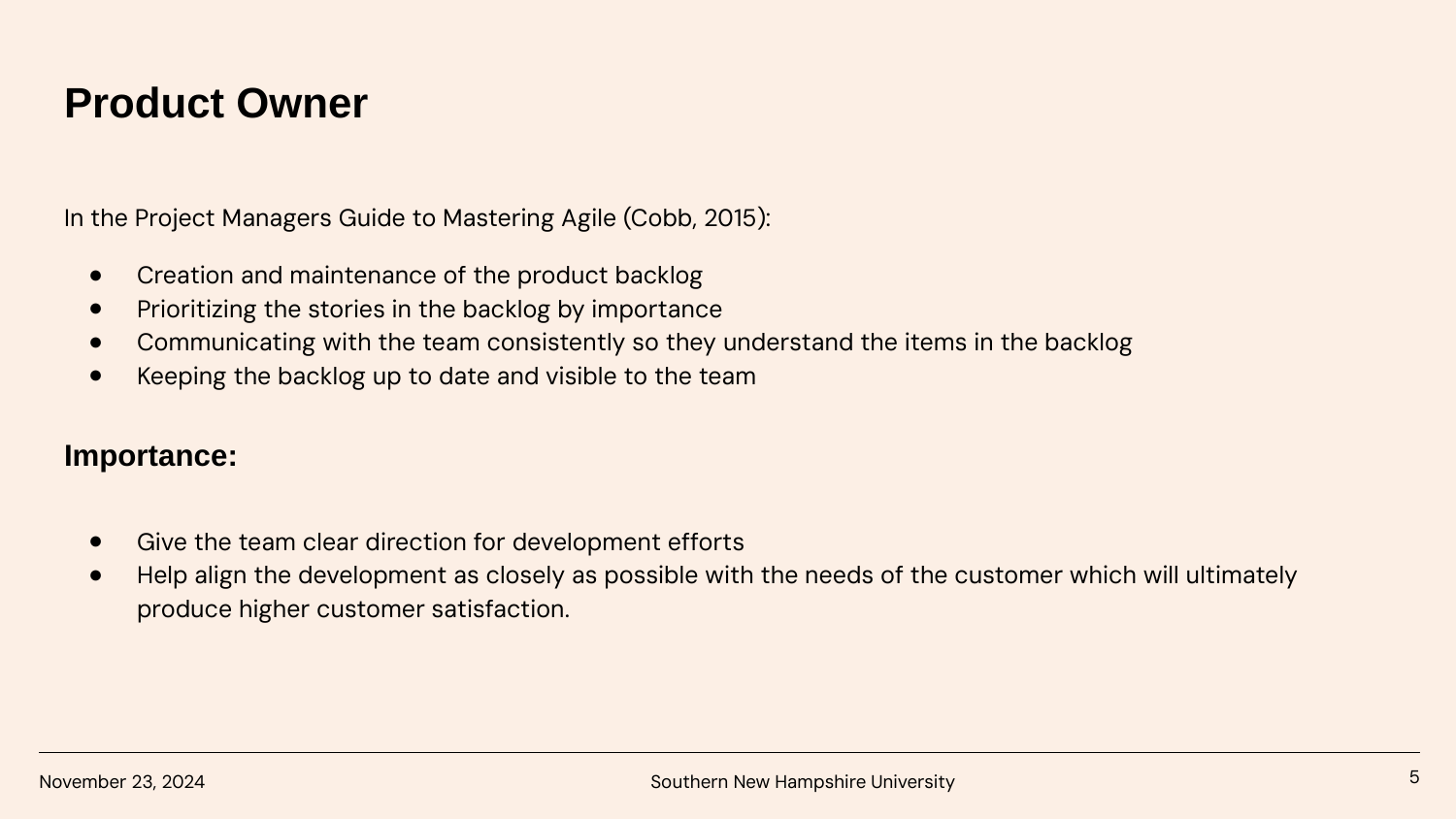

Product Owner
In the Project Managers Guide to Mastering Agile (Cobb, 2015):
Creation and maintenance of the product backlog
Prioritizing the stories in the backlog by importance
Communicating with the team consistently so they understand the items in the backlog
Keeping the backlog up to date and visible to the team
Importance:
Give the team clear direction for development efforts
Help align the development as closely as possible with the needs of the customer which will ultimately produce higher customer satisfaction.
November 23, 2024
Southern New Hampshire University
5